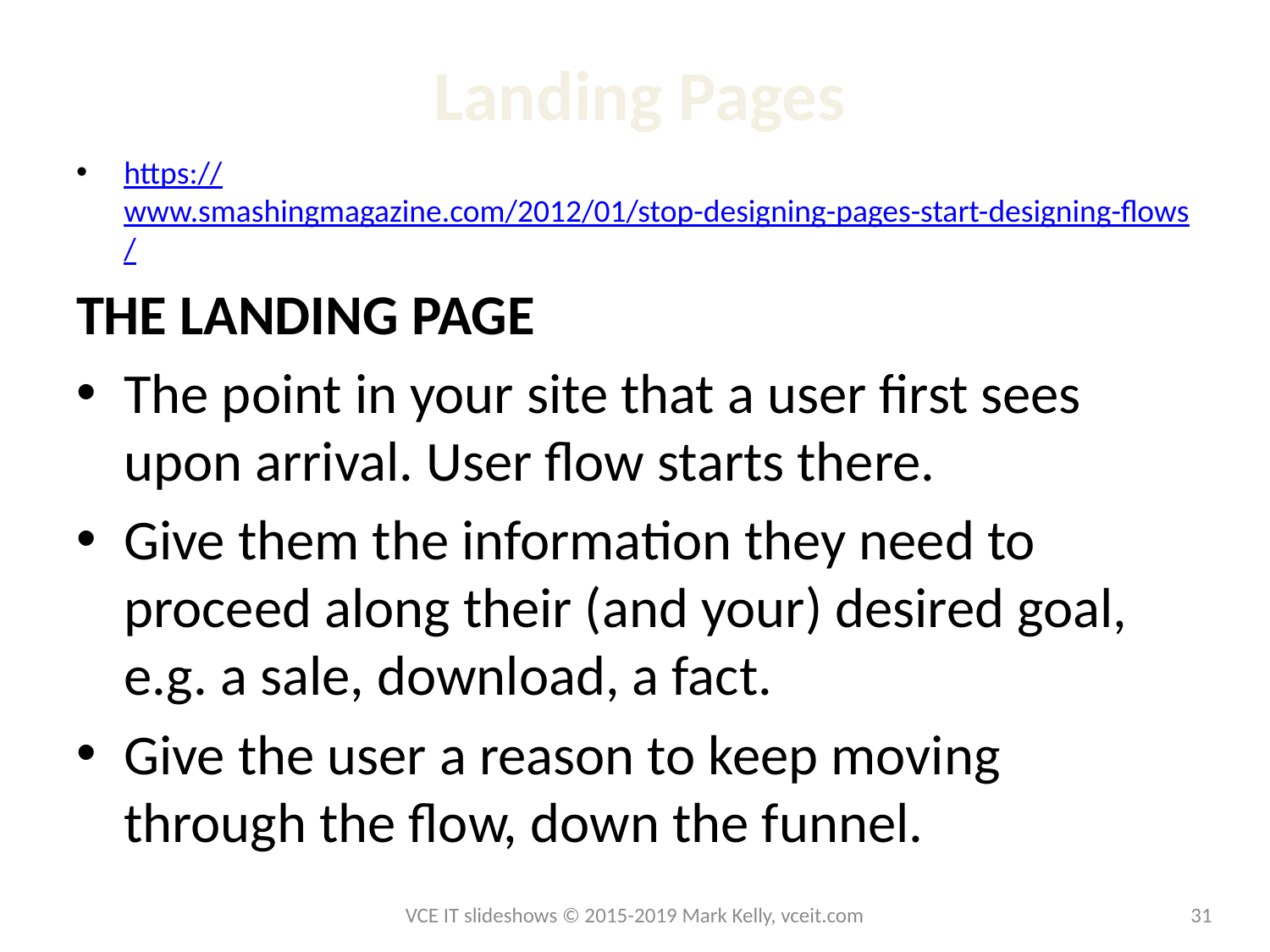

# Landing Pages
https://www.smashingmagazine.com/2012/01/stop-designing-pages-start-designing-flows/
THE LANDING PAGE
The point in your site that a user first sees upon arrival. User flow starts there.
Give them the information they need to proceed along their (and your) desired goal, e.g. a sale, download, a fact.
Give the user a reason to keep moving through the flow, down the funnel.

VCE IT slideshows © 2015-2019 Mark Kelly, vceit.com
31